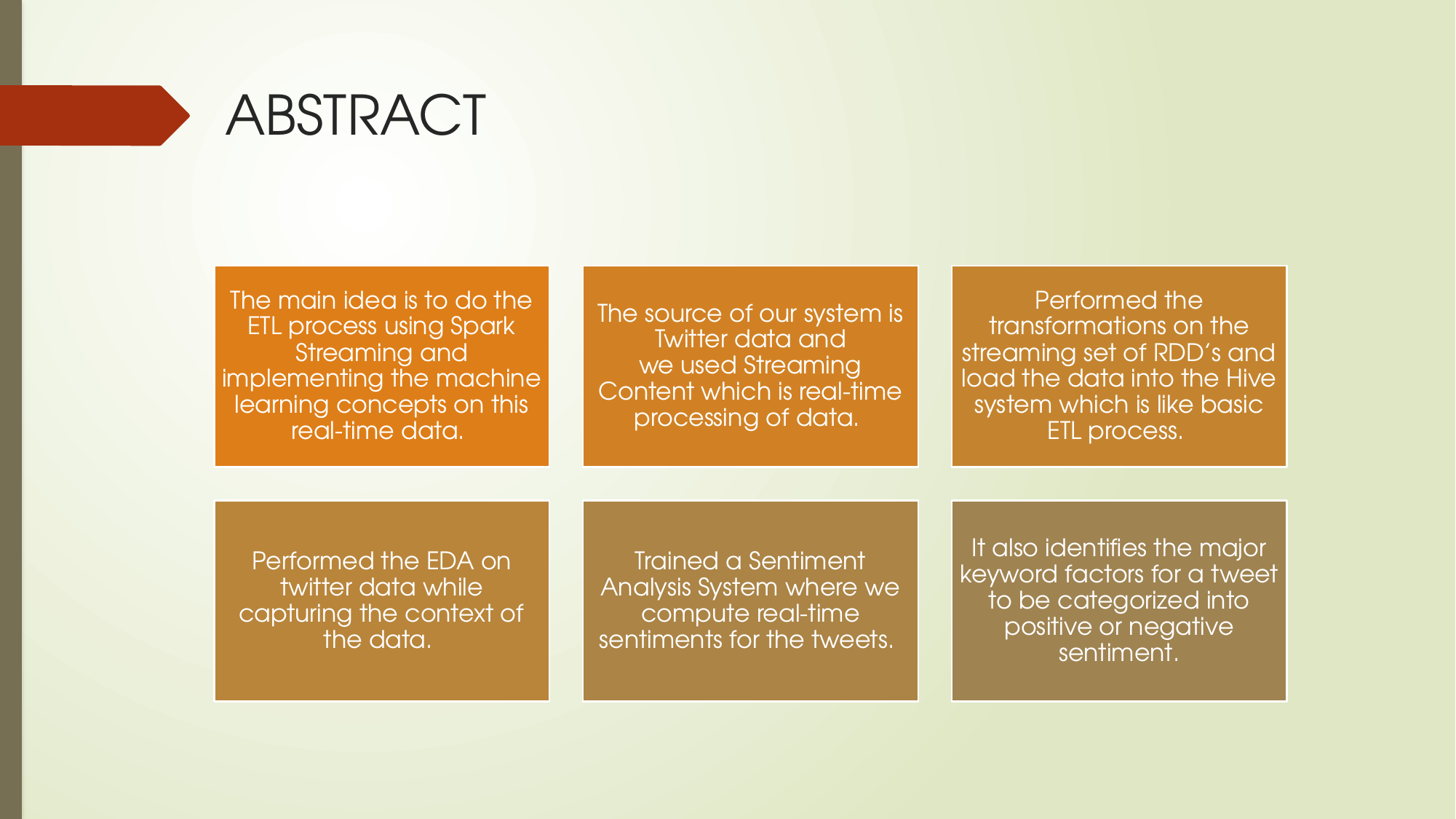

# ABSTRACT

The main idea is to do the ETL process using Spark Streaming and implementing the machine learning concepts on this real-time data.
The source of our system is Twitter data and we used Streaming Content which is real-time processing of data.
Performed the transformations on the streaming set of RDD’s and load the data into the Hive system which is like basic ETL process.
Performed the EDA on twitter data while capturing the context of the data.
Trained a Sentiment Analysis System where we compute real-time sentiments for the tweets.
It also identifies the major keyword factors for a tweet to be categorized into positive or negative sentiment.